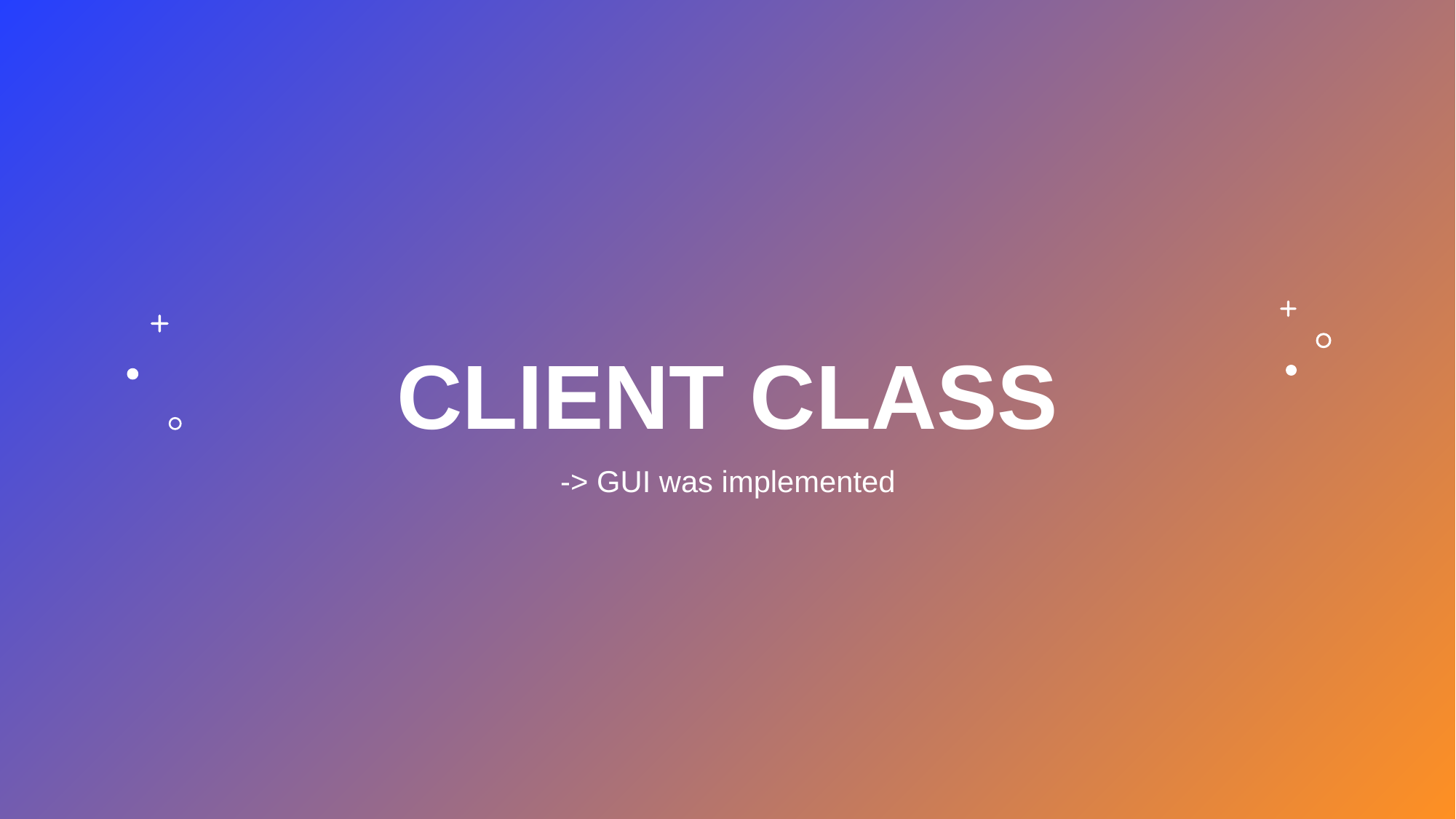

# Client CLASS
-> GUI was implemented